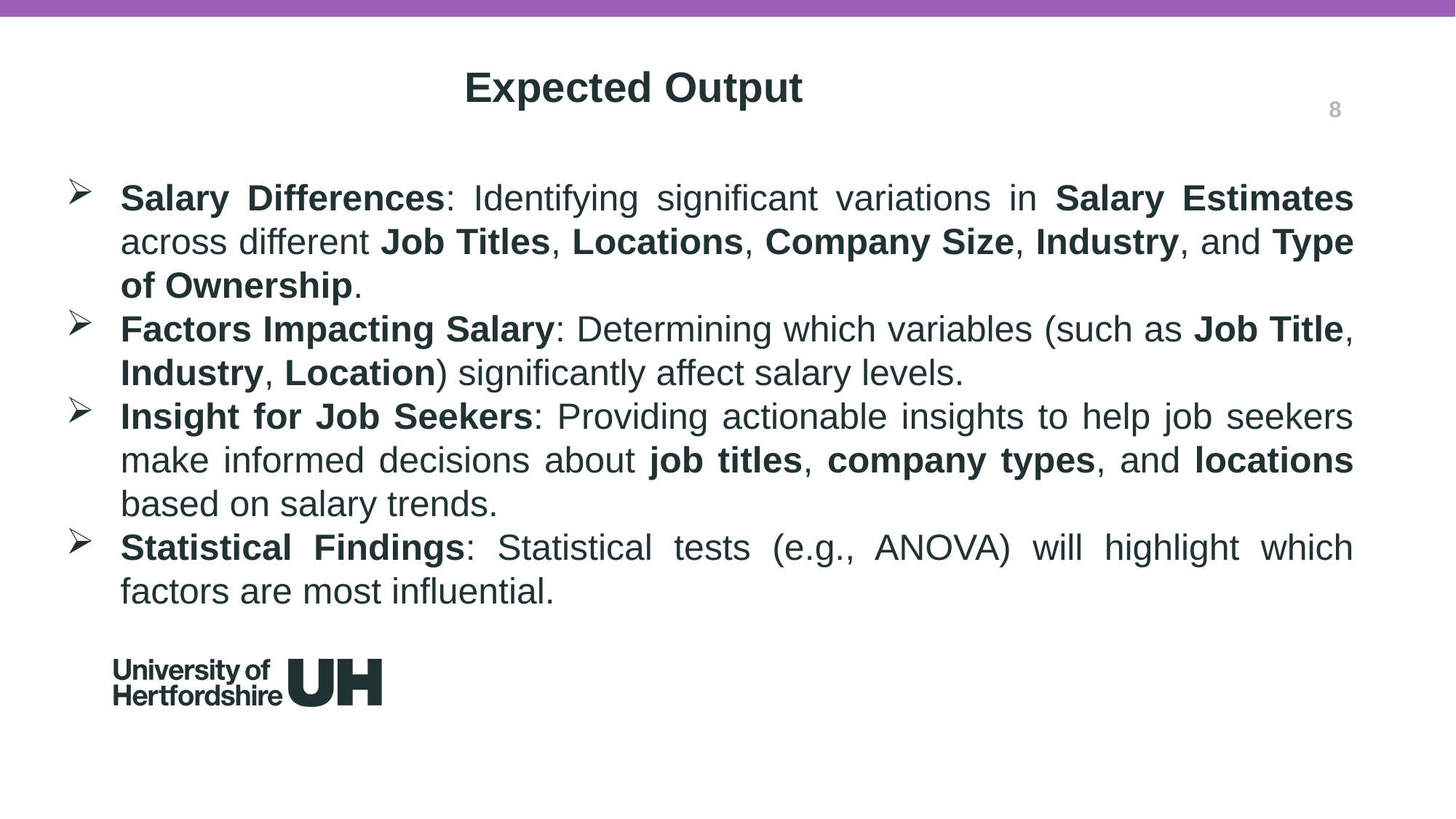

Expected Output
8
Salary Differences: Identifying significant variations in Salary Estimates across different Job Titles, Locations, Company Size, Industry, and Type of Ownership.
Factors Impacting Salary: Determining which variables (such as Job Title, Industry, Location) significantly affect salary levels.
Insight for Job Seekers: Providing actionable insights to help job seekers make informed decisions about job titles, company types, and locations based on salary trends.
Statistical Findings: Statistical tests (e.g., ANOVA) will highlight which factors are most influential.